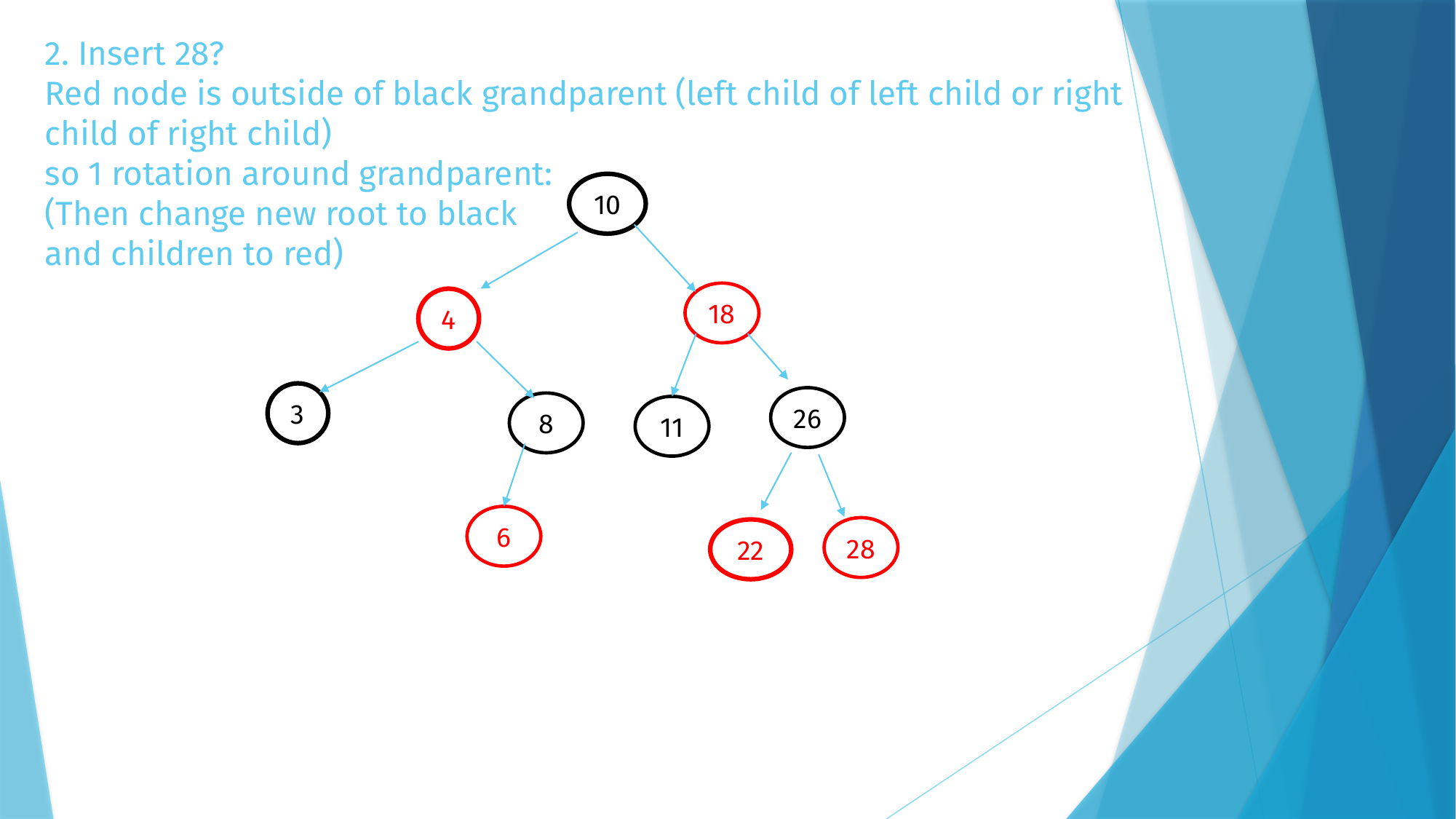

# 2. Insert 28? Red node is outside of black grandparent (left child of left child or right child of right child) so 1 rotation around grandparent: (Then change new root to black and children to red)
10
18
4
3
26
8

11
6
28
22